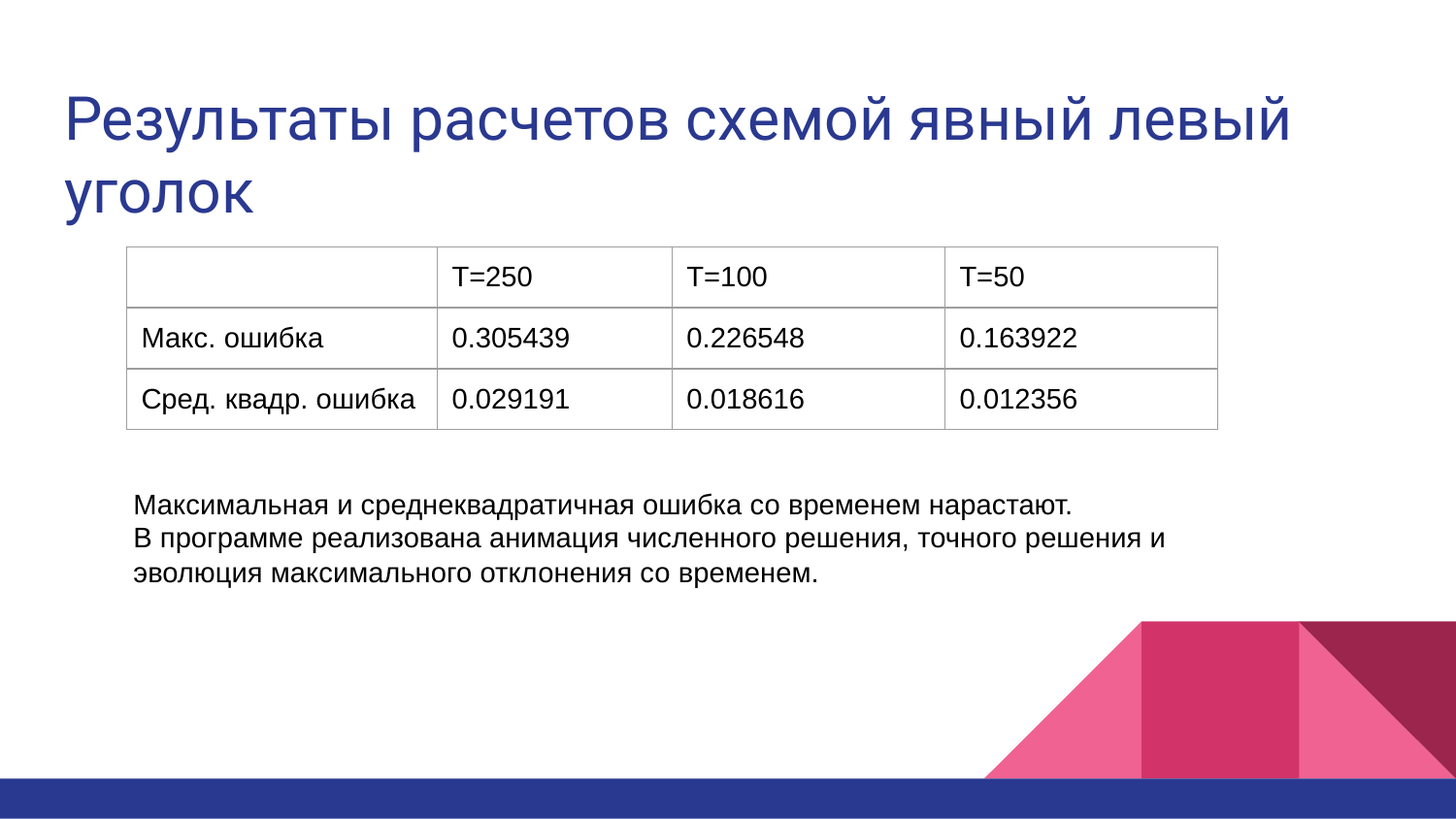

# Результаты расчетов схемой явный левый уголок
|  | T=250 | T=100 | T=50 |
| --- | --- | --- | --- |
| Макс. ошибка | 0.305439 | 0.226548 | 0.163922 |
| Сред. квадр. ошибка | 0.029191 | 0.018616 | 0.012356 |
Максимальная и среднеквадратичная ошибка со временем нарастают.
В программе реализована анимация численного решения, точного решения и эволюция максимального отклонения со временем.